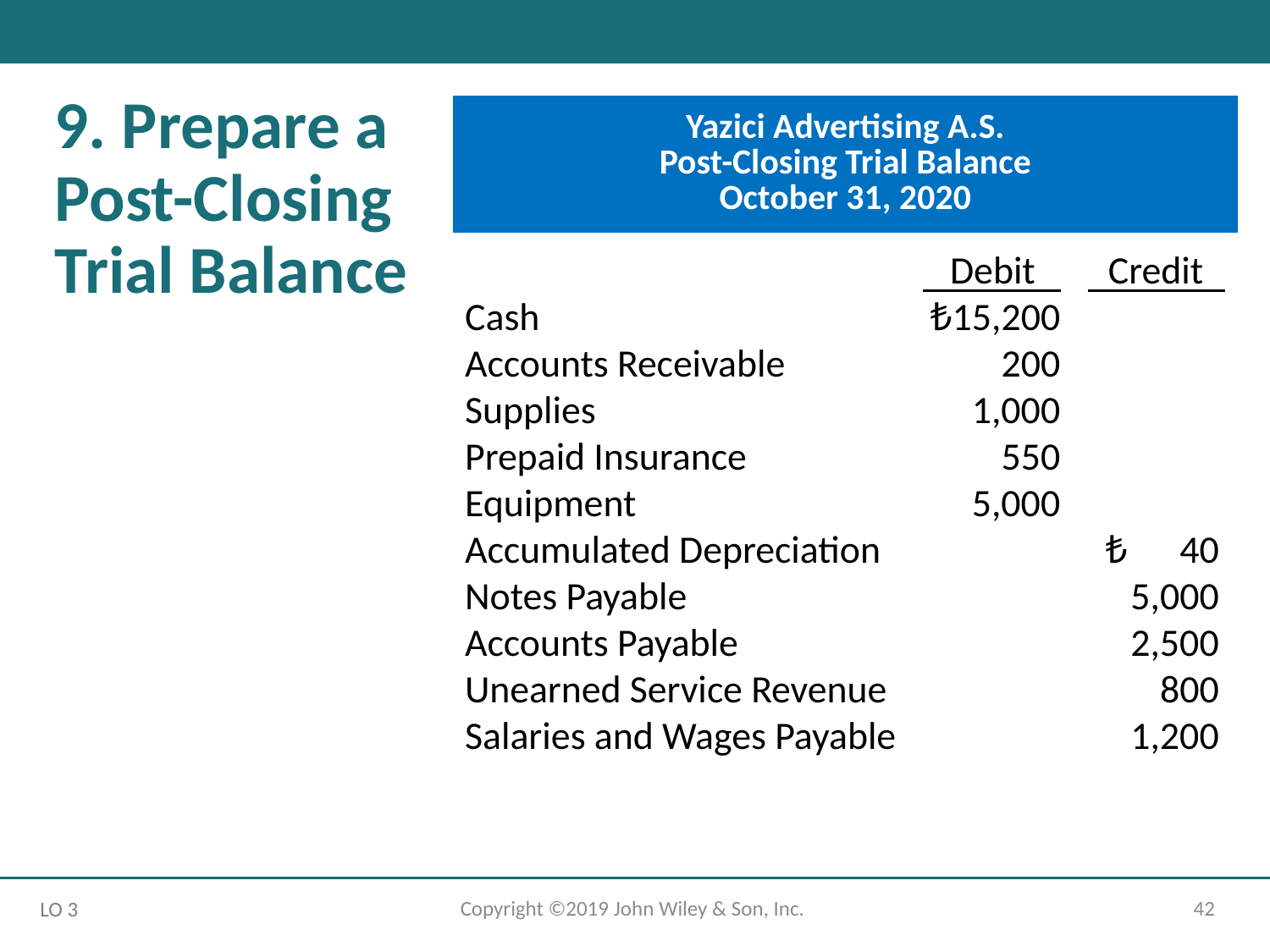

# 9. Prepare a Post-Closing Trial Balance
| Yazici Advertising A.S. Post-Closing Trial Balance October 31, 2020 |
| --- |
	Debit 	Credit
Cash 	 ₺15,200
Accounts Receivable	200
Supplies 	1,000
Prepaid Insurance 	550
Equipment 	5,000
Accumulated Depreciation		 ₺      40
Notes Payable 		 5,000
Accounts Payable 		2,500
Unearned Service Revenue 		800
Salaries and Wages Payable		1,200
Copyright ©2019 John Wiley & Son, Inc.
42
LO 3